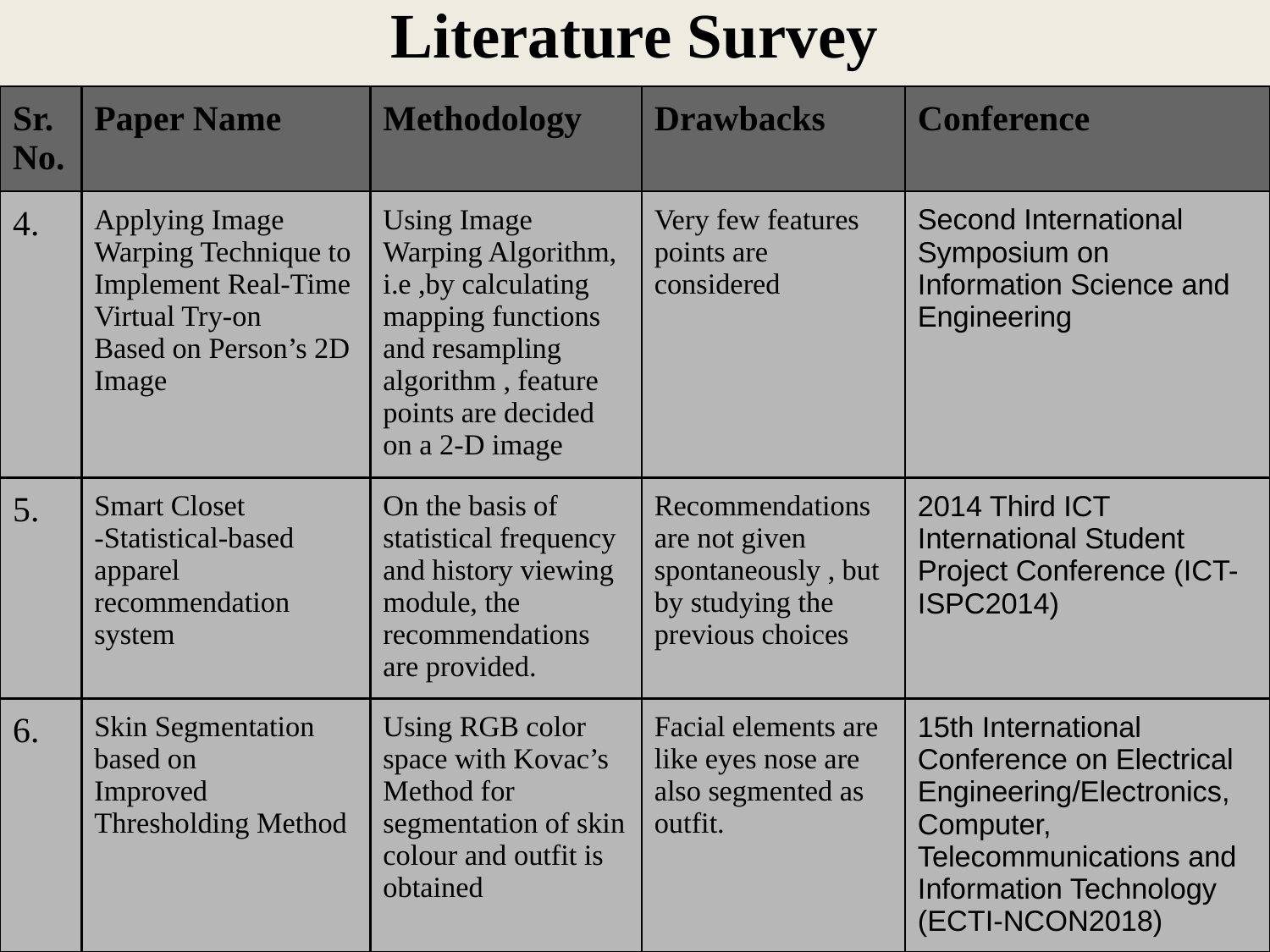

# Literature Survey

| Sr. No. | Paper Name | Methodology | Drawbacks | Conference |
| --- | --- | --- | --- | --- |
| 4. | Applying Image Warping Technique to Implement Real-Time Virtual Try-on Based on Person’s 2D Image | Using Image Warping Algorithm, i.e ,by calculating mapping functions and resampling algorithm , feature points are decided on a 2-D image | Very few features points are considered | Second International Symposium on Information Science and Engineering |
| 5. | Smart Closet -Statistical-based apparel recommendation system | On the basis of statistical frequency and history viewing module, the recommendations are provided. | Recommendations are not given spontaneously , but by studying the previous choices | 2014 Third ICT International Student Project Conference (ICT-ISPC2014) |
| 6. | Skin Segmentation based on Improved Thresholding Method | Using RGB color space with Kovac’s Method for segmentation of skin colour and outfit is obtained | Facial elements are like eyes nose are also segmented as outfit. | 15th International Conference on Electrical Engineering/Electronics, Computer, Telecommunications and Information Technology (ECTI-NCON2018) |